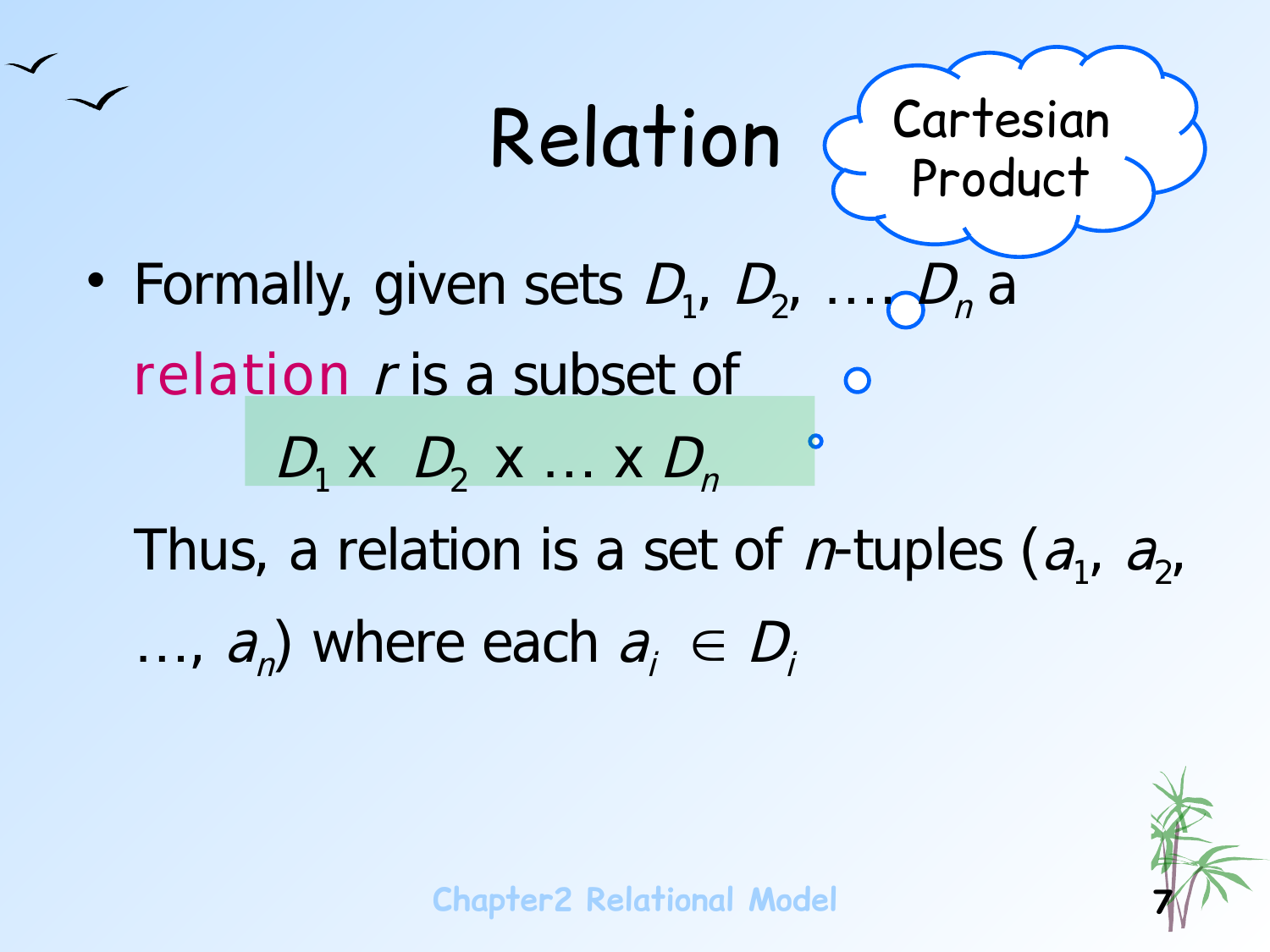

Cartesian Product
# Relation
Formally, given sets D1, D2, …. Dn a relation r is a subset of
        D1 x  D2  x … x Dn
Thus, a relation is a set of n-tuples (a1, a2, …, an) where each ai  ∈ Di

Chapter2 Relational Model
7